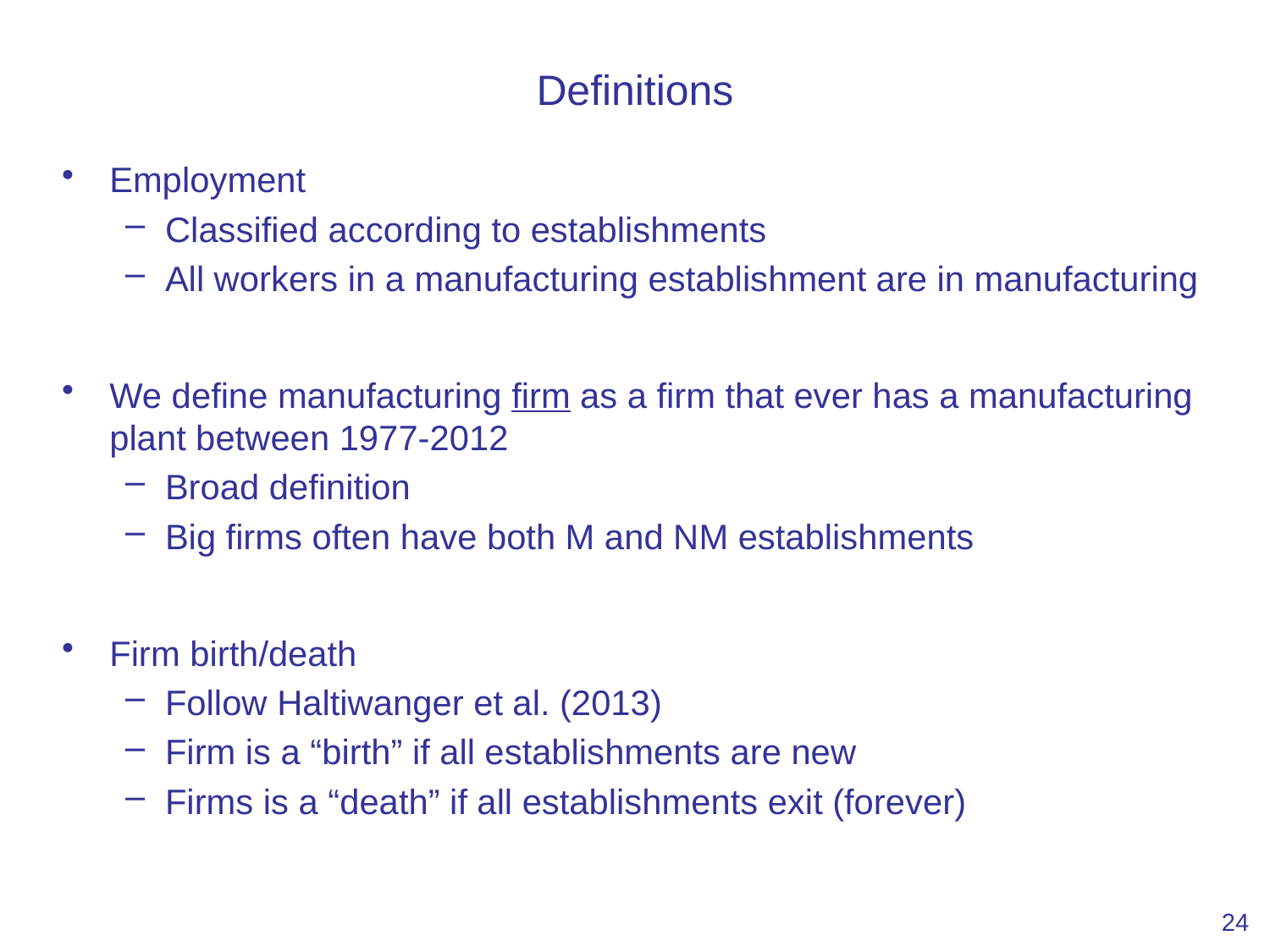

# Definitions
Employment
Classified according to establishments
All workers in a manufacturing establishment are in manufacturing

We define manufacturing firm as a firm that ever has a manufacturing plant between 1977-2012
Broad definition
Big firms often have both M and NM establishments

Firm birth/death
Follow Haltiwanger et al. (2013)
Firm is a “birth” if all establishments are new
Firms is a “death” if all establishments exit (forever)

24